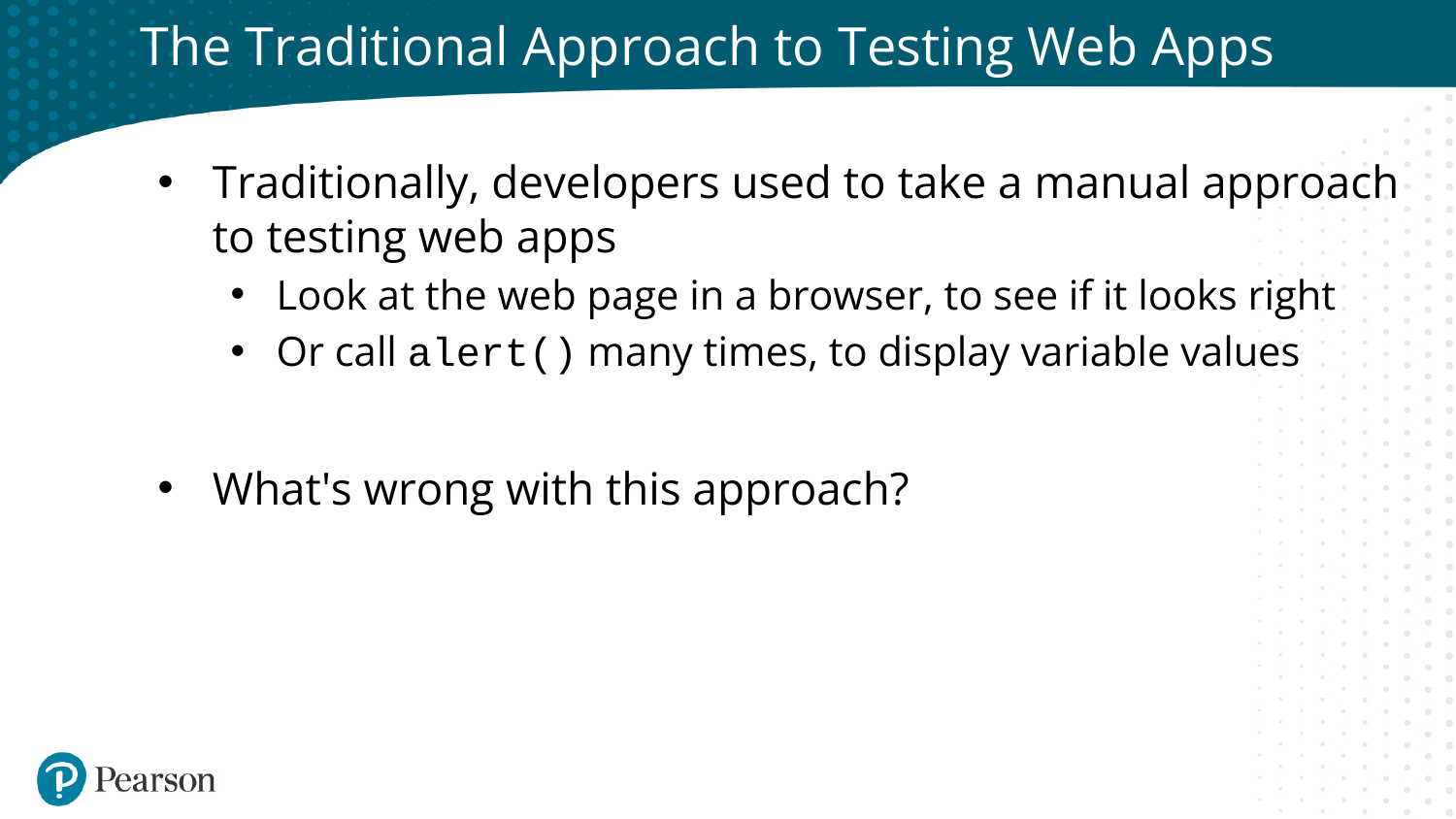

# The Traditional Approach to Testing Web Apps
Traditionally, developers used to take a manual approach to testing web apps
Look at the web page in a browser, to see if it looks right
Or call alert() many times, to display variable values

What's wrong with this approach?